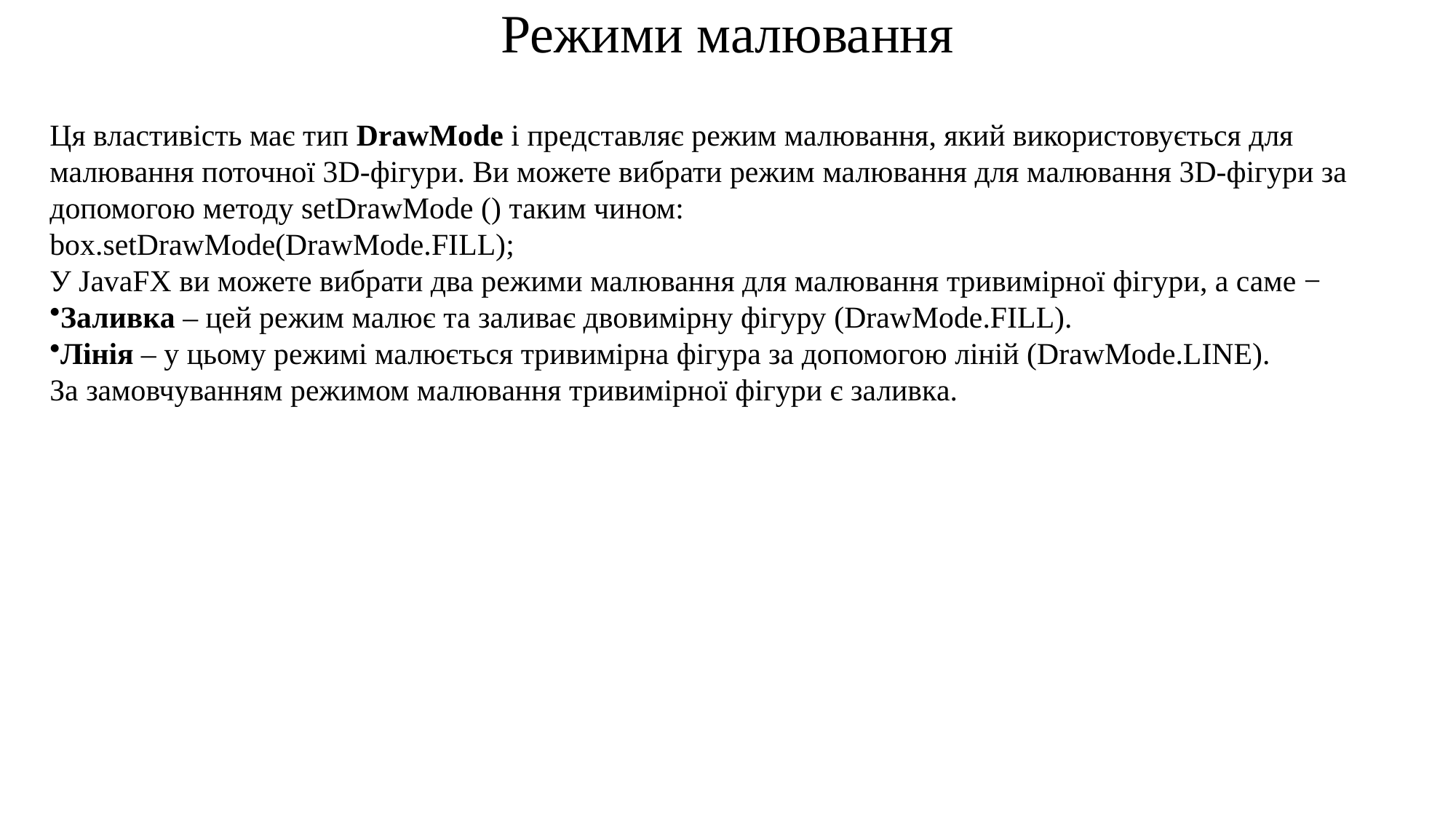

# Режими малювання
Ця властивість має тип DrawMode і представляє режим малювання, який використовується для малювання поточної 3D-фігури. Ви можете вибрати режим малювання для малювання 3D-фігури за допомогою методу setDrawMode () таким чином:
box.setDrawMode(DrawMode.FILL);
У JavaFX ви можете вибрати два режими малювання для малювання тривимірної фігури, а саме −
Заливка – цей режим малює та заливає двовимірну фігуру (DrawMode.FILL).
Лінія – у цьому режимі малюється тривимірна фігура за допомогою ліній (DrawMode.LINE).
За замовчуванням режимом малювання тривимірної фігури є заливка.